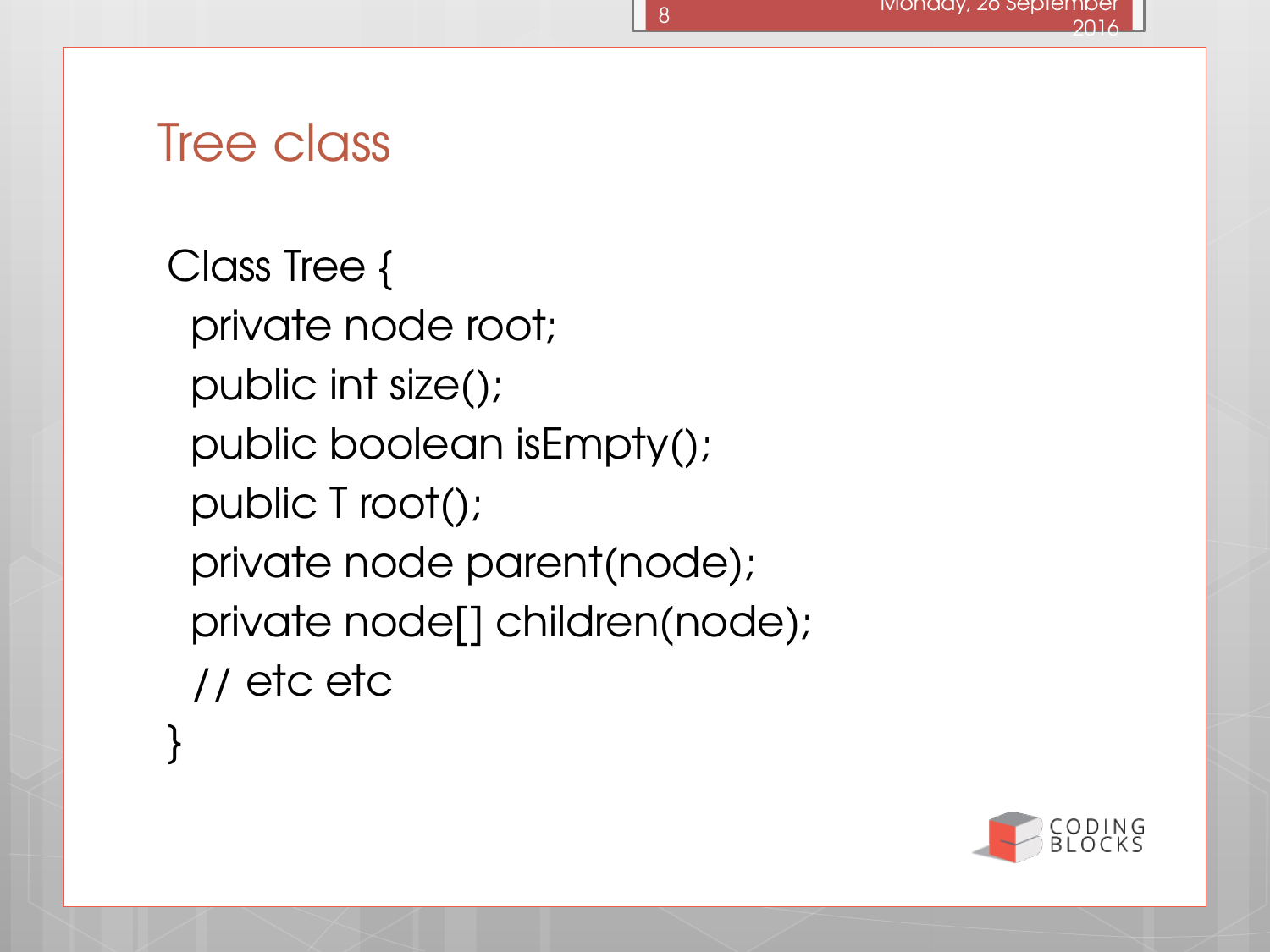

Monday, 26 September 2016
8
# Tree class
Class Tree {
  private node root;
  public int size();
  public boolean isEmpty();
  public T root();
  private node parent(node);
  private node[] children(node);
  // etc etc
}